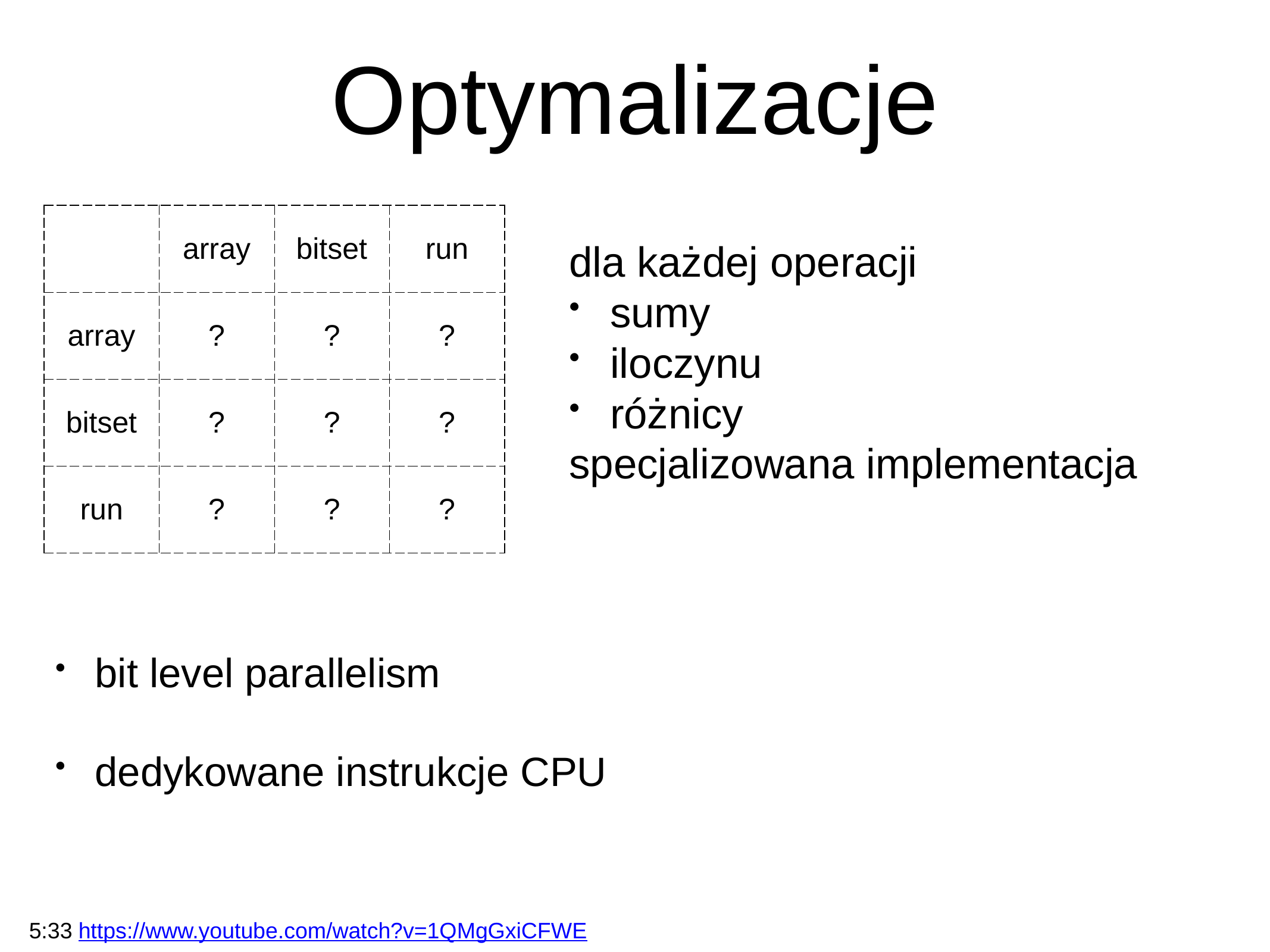

# Optymalizacje
|  | array | bitset | run |
| --- | --- | --- | --- |
| array | ? | ? | ? |
| bitset | ? | ? | ? |
| run | ? | ? | ? |
dla każdej operacji
sumy
iloczynu
różnicy
specjalizowana implementacja
bit level parallelism
dedykowane instrukcje CPU
5:33 https://www.youtube.com/watch?v=1QMgGxiCFWE